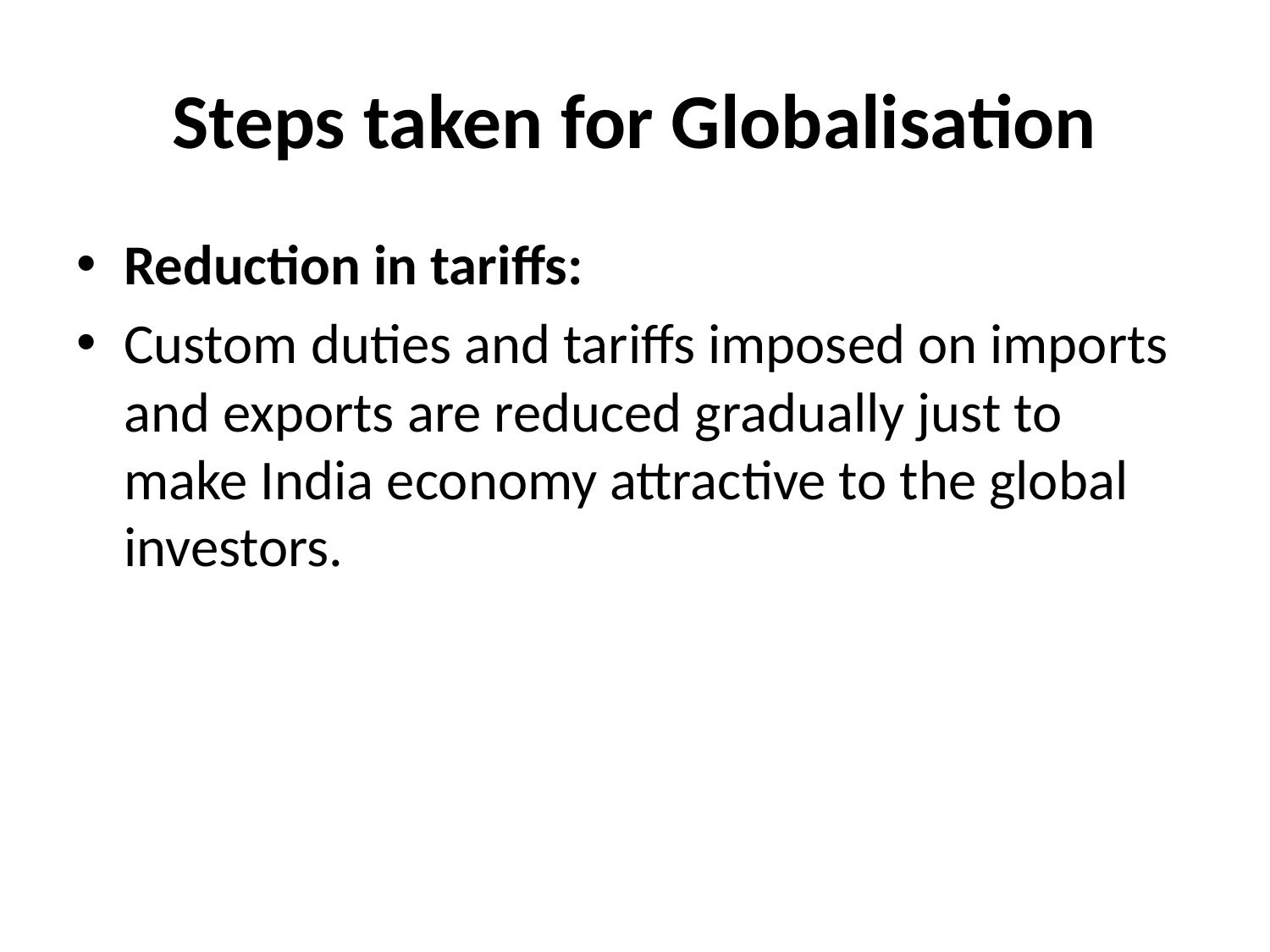

# Steps taken for Globalisation
Reduction in tariffs:
Custom duties and tariffs imposed on imports and exports are reduced gradually just to make India economy attractive to the global investors.